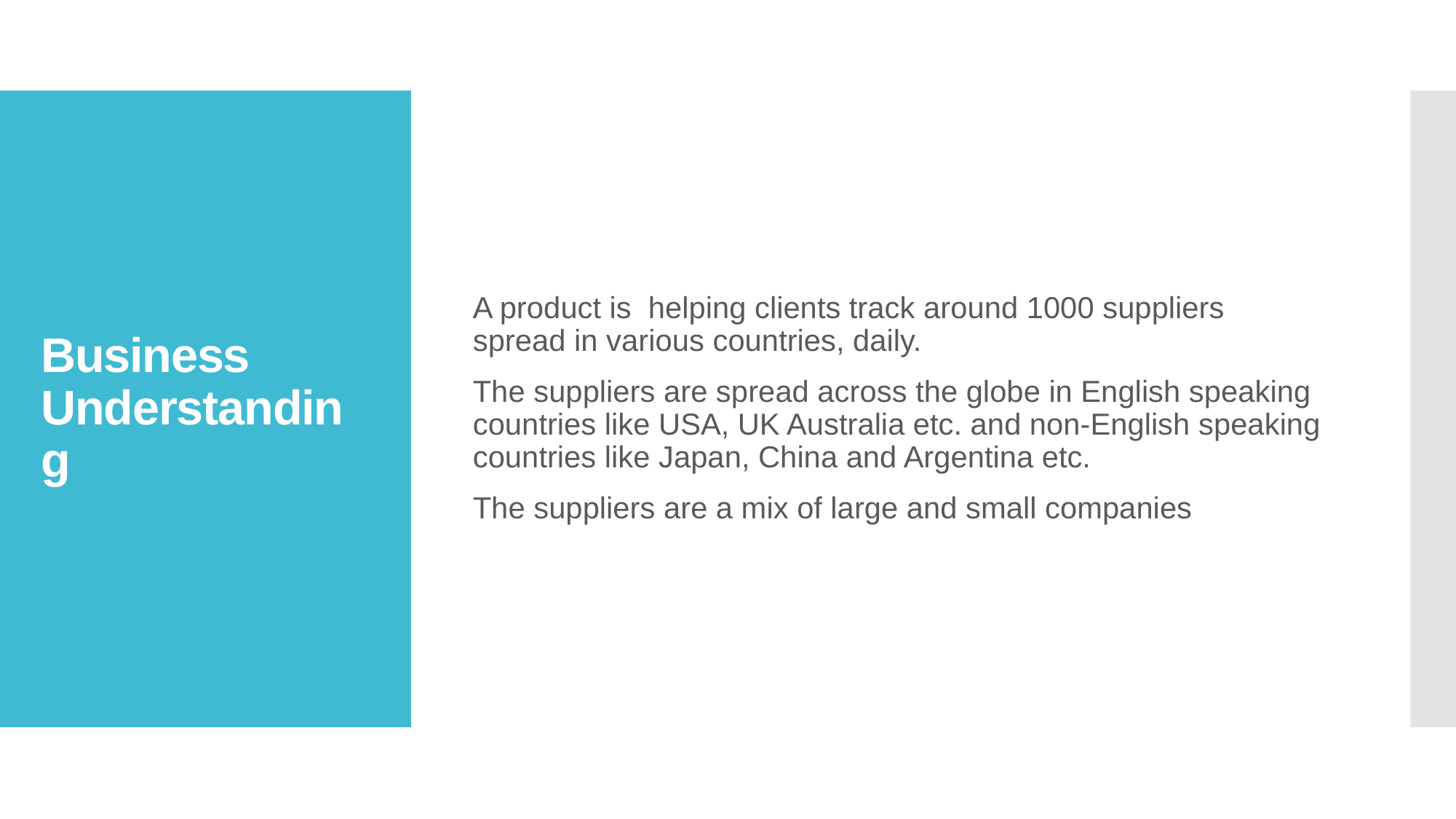

A product is  helping clients track around 1000 suppliers spread in various countries, daily.
The suppliers are spread across the globe in English speaking countries like USA, UK Australia etc. and non-English speaking countries like Japan, China and Argentina etc.
The suppliers are a mix of large and small companies
# Business Understanding